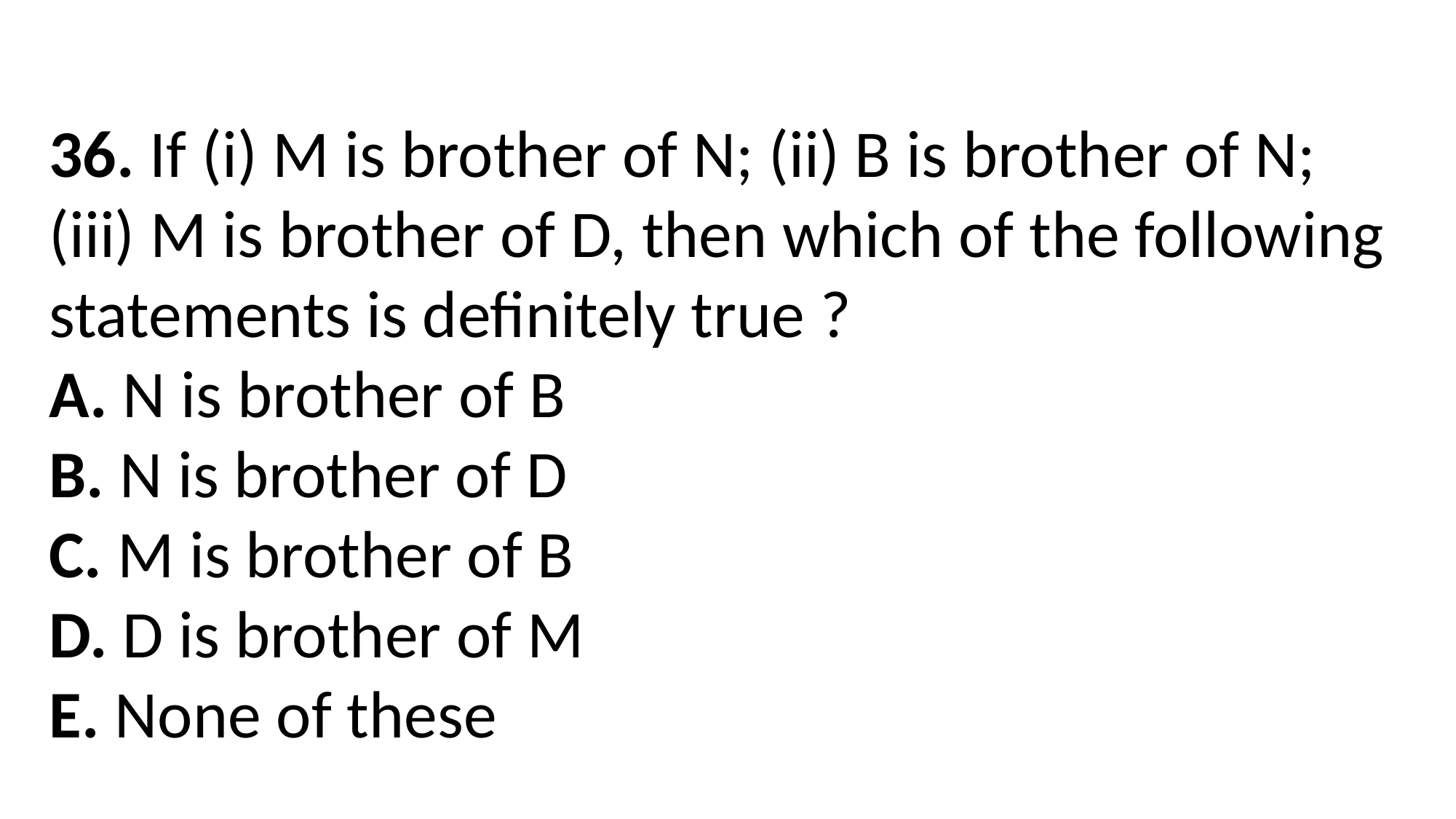

36. If (i) M is brother of N; (ii) B is brother of N; (iii) M is brother of D, then which of the following statements is definitely true ?
A. N is brother of B
B. N is brother of D
C. M is brother of B
D. D is brother of M
E. None of these